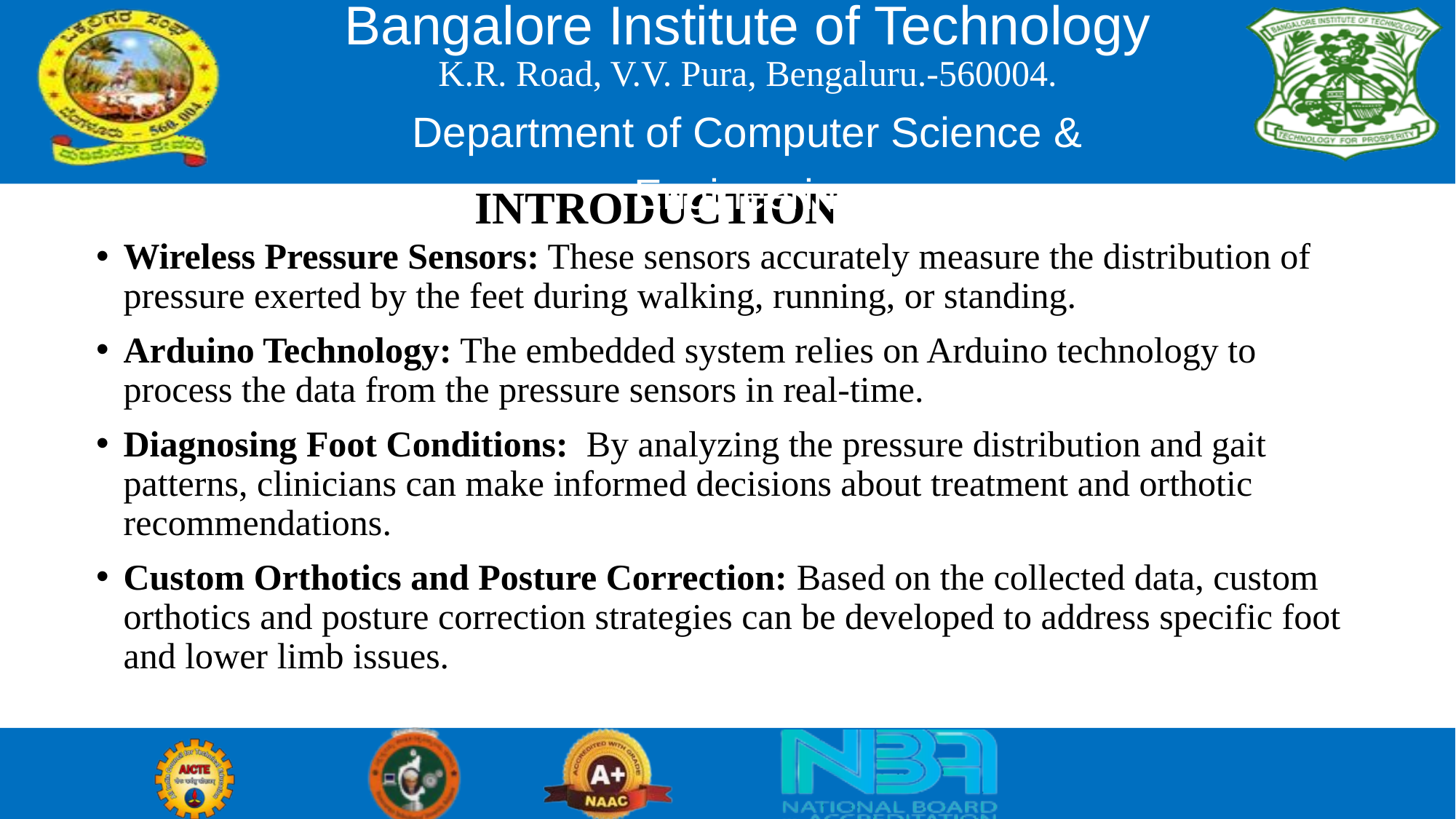

Bangalore Institute of Technology
K.R. Road, V.V. Pura, Bengaluru.-560004.
Department of Computer Science & Engineering

INTRODUCTION
Wireless Pressure Sensors: These sensors accurately measure the distribution of pressure exerted by the feet during walking, running, or standing.
Arduino Technology: The embedded system relies on Arduino technology to process the data from the pressure sensors in real-time.
Diagnosing Foot Conditions:  By analyzing the pressure distribution and gait patterns, clinicians can make informed decisions about treatment and orthotic recommendations.
Custom Orthotics and Posture Correction: Based on the collected data, custom orthotics and posture correction strategies can be developed to address specific foot and lower limb issues.